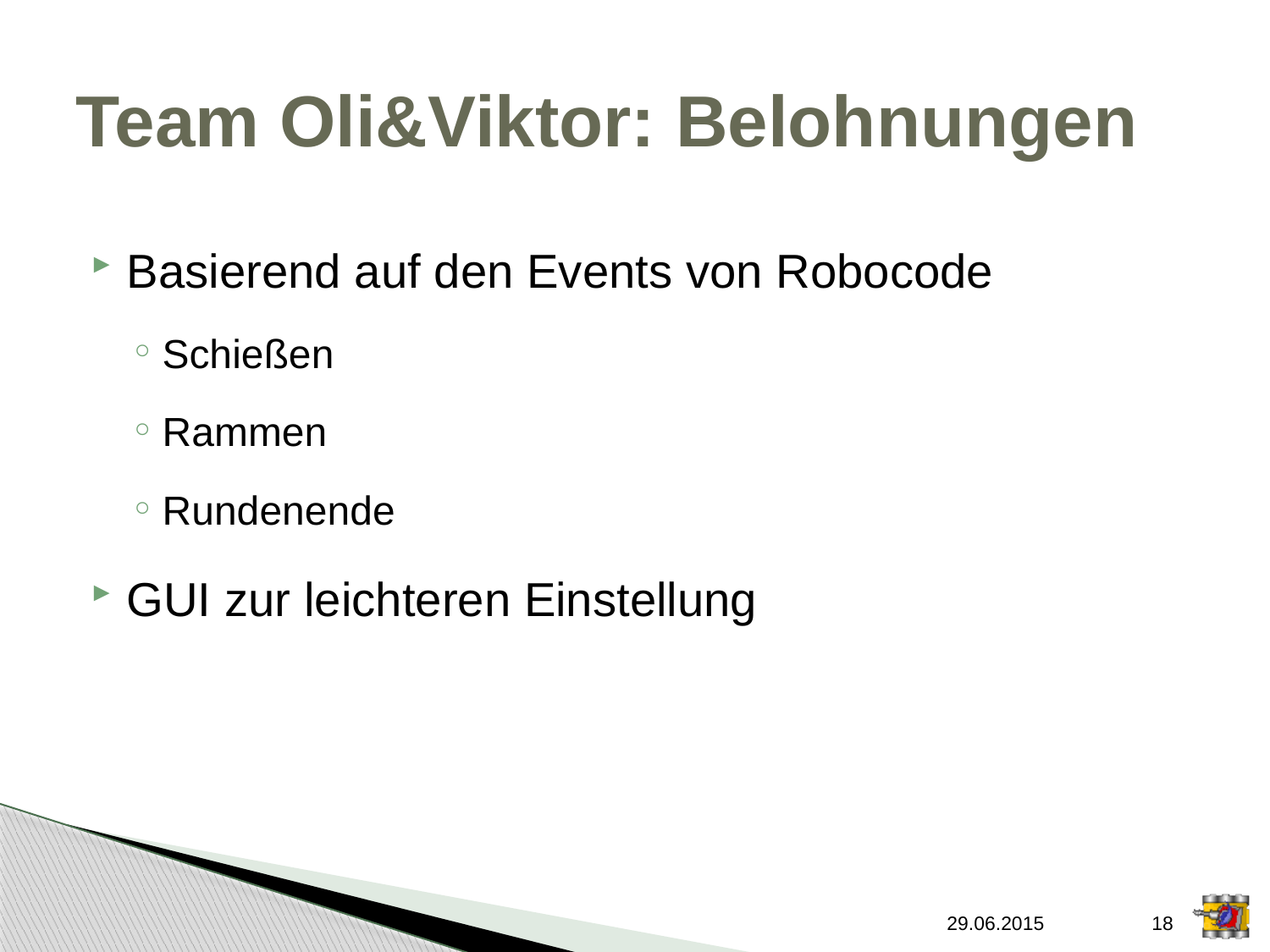

# Team Oli&Viktor: Belohnungen
Basierend auf den Events von Robocode
Schießen
Rammen
Rundenende
GUI zur leichteren Einstellung
29.06.2015
18